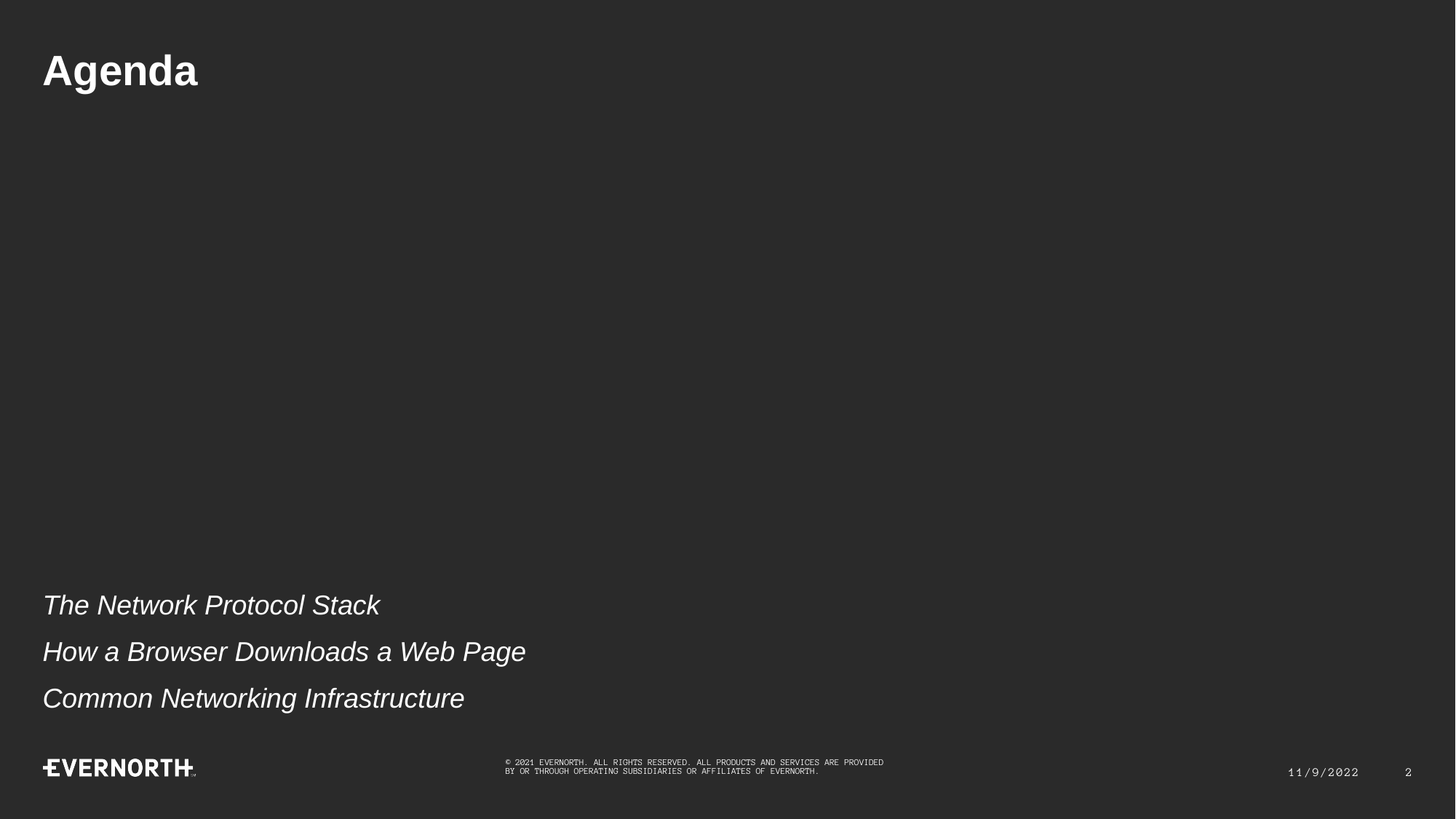

# Agenda
The Network Protocol Stack
How a Browser Downloads a Web Page
Common Networking Infrastructure

11/9/2022
2